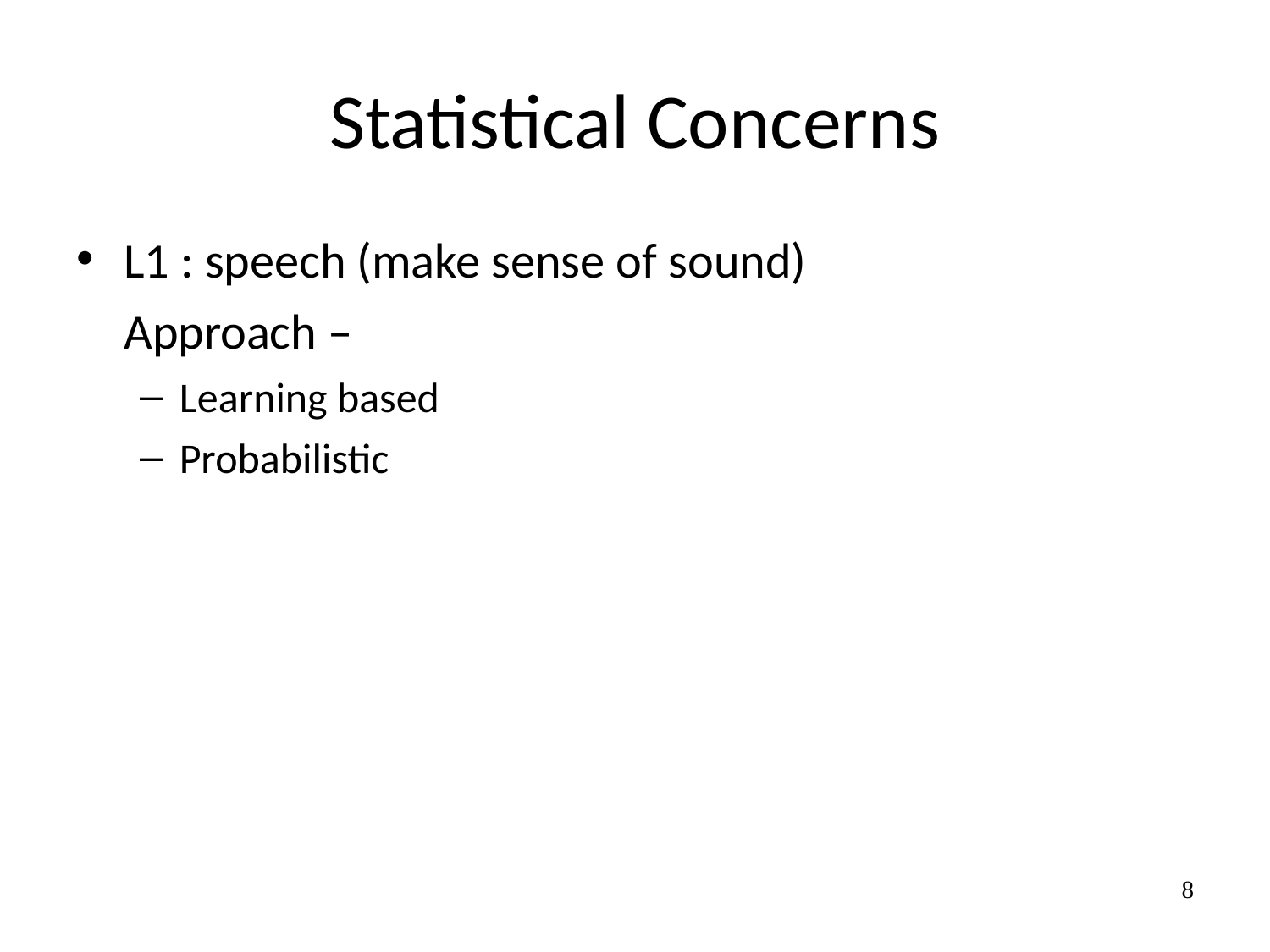

# Statistical Concerns
L1 : speech (make sense of sound)
	Approach –
Learning based
Probabilistic

8